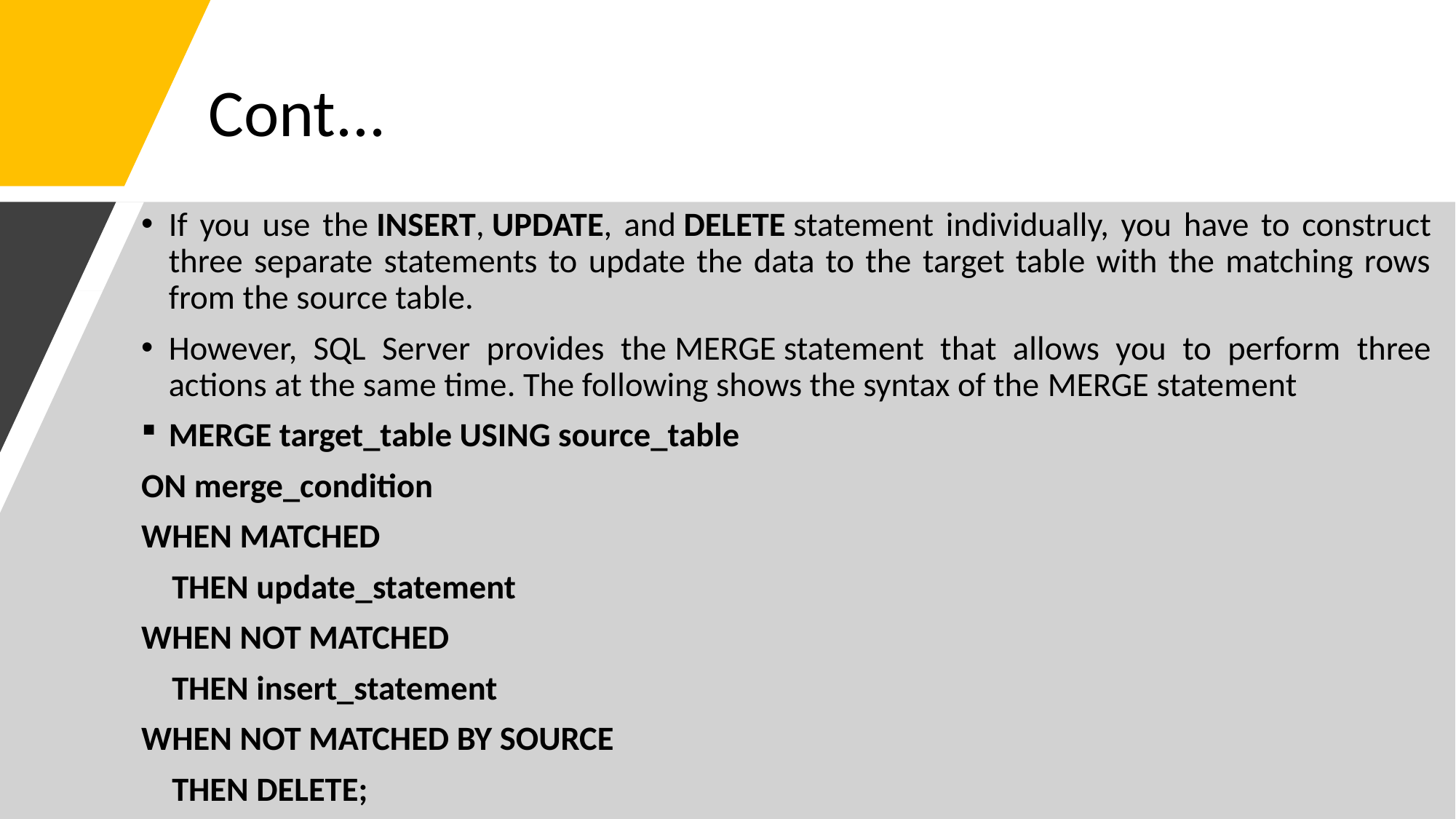

# Cont...
If you use the INSERT, UPDATE, and DELETE statement individually, you have to construct three separate statements to update the data to the target table with the matching rows from the source table.
However, SQL Server provides the MERGE statement that allows you to perform three actions at the same time. The following shows the syntax of the MERGE statement
MERGE target_table USING source_table
ON merge_condition
WHEN MATCHED
    THEN update_statement
WHEN NOT MATCHED
    THEN insert_statement
WHEN NOT MATCHED BY SOURCE
    THEN DELETE;